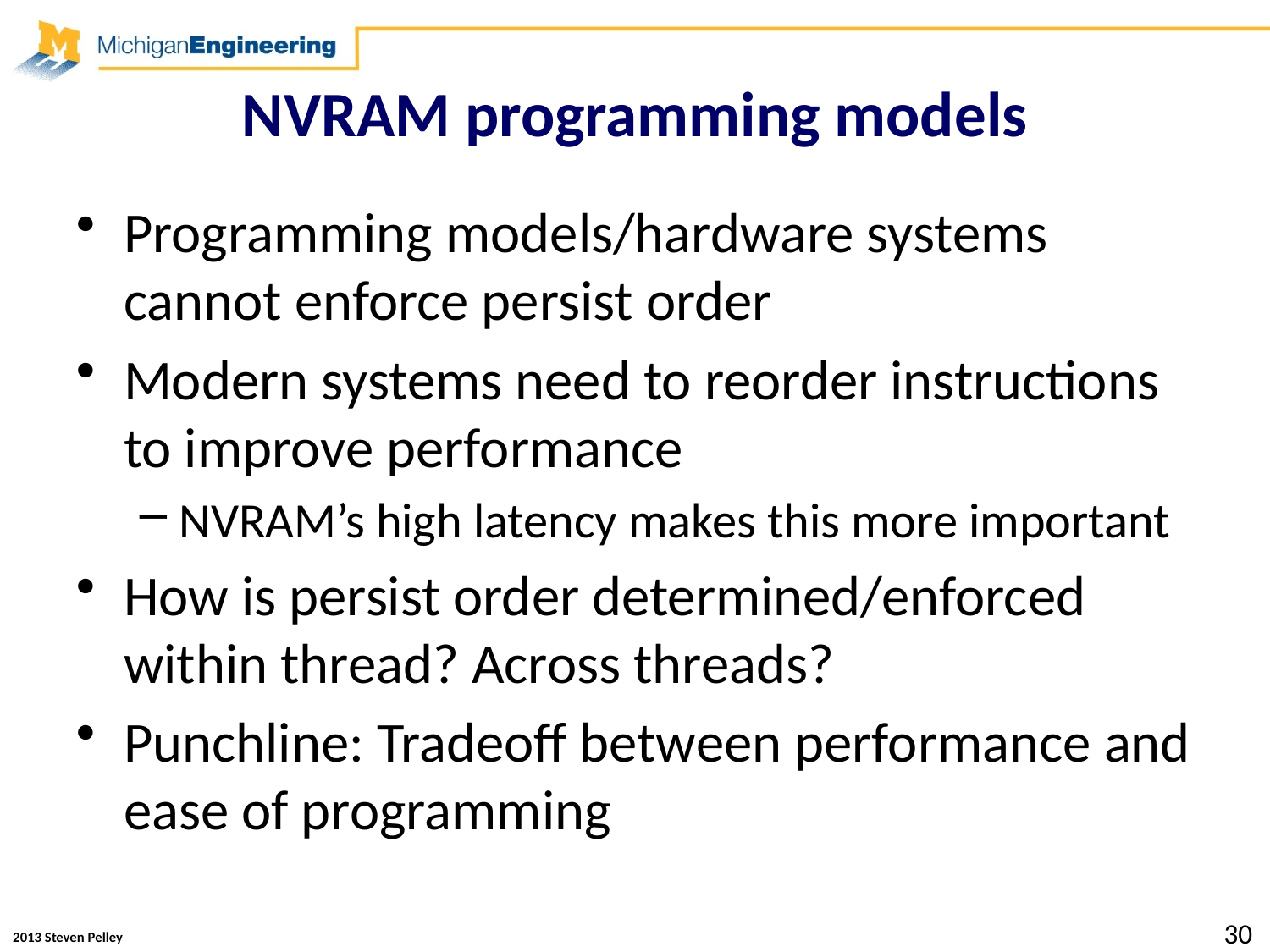

# NVRAM programming models
Programming models/hardware systems cannot enforce persist order
Modern systems need to reorder instructions to improve performance
NVRAM’s high latency makes this more important
How is persist order determined/enforced within thread? Across threads?
Punchline: Tradeoff between performance and ease of programming
30